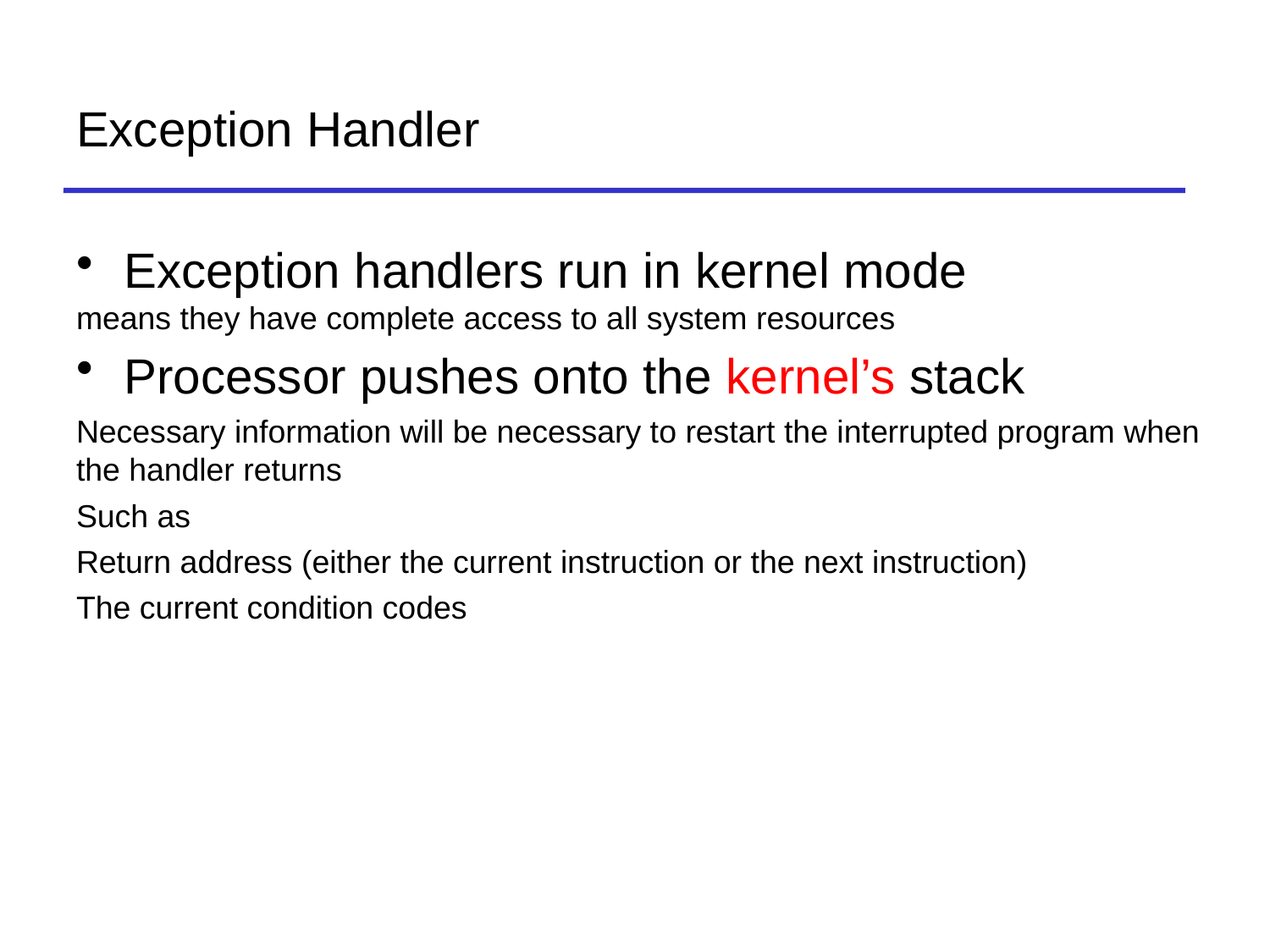

# Exception Handler
Exception handlers run in kernel mode
means they have complete access to all system resources
Processor pushes onto the kernel’s stack
Necessary information will be necessary to restart the interrupted program when the handler returns
Such as
Return address (either the current instruction or the next instruction)
The current condition codes